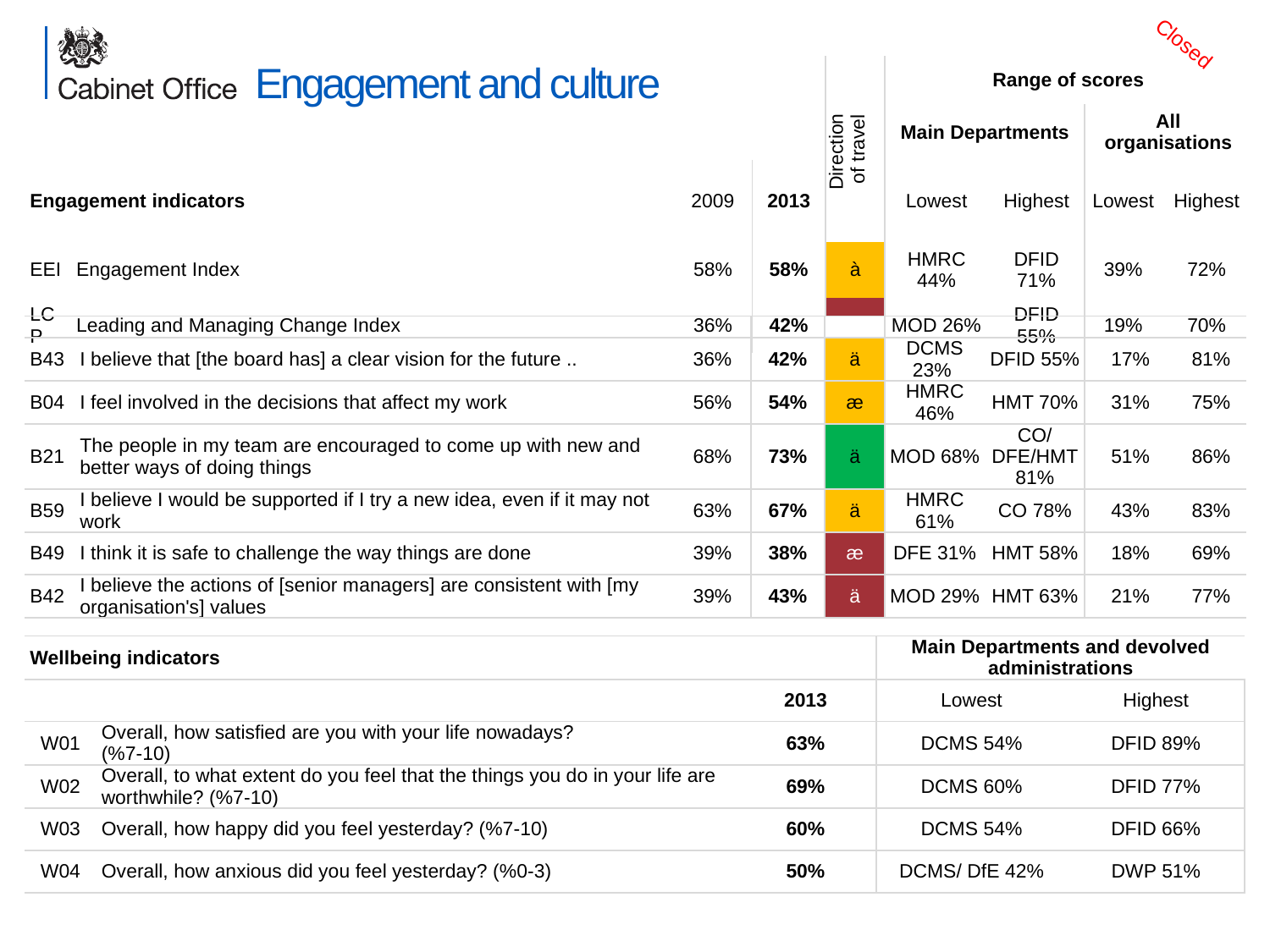

Closed
|  |  |  |  | Direction of travel | Range of scores |  |  |  |
| --- | --- | --- | --- | --- | --- | --- | --- | --- |
|  |  |  |  |  | Main Departments |  | All organisations |  |
| Engagement indicators |  | 2009 | 2013 |  | Lowest | Highest | Lowest | Highest |
| EEI | Engagement Index | 58% | 58% | à | HMRC 44% | DFID 71% | 39% | 72% |
| LCP | Leading and Managing Change Index | 36% | 42% | ä | MOD 26% | DFID 55% | 19% | 70% |
# Engagement and culture
|  |  |  |  |  |  |  |  |  |
| --- | --- | --- | --- | --- | --- | --- | --- | --- |
| B43 | I believe that [the board has] a clear vision for the future .. | 36% | 42% | ä | DCMS 23% | DFID 55% | 17% | 81% |
| B04 | I feel involved in the decisions that affect my work | 56% | 54% | æ | HMRC 46% | HMT 70% | 31% | 75% |
| B21 | The people in my team are encouraged to come up with new and better ways of doing things | 68% | 73% | ä | MOD 68% | CO/DFE/HMT 81% | 51% | 86% |
| B59 | I believe I would be supported if I try a new idea, even if it may not work | 63% | 67% | ä | HMRC 61% | CO 78% | 43% | 83% |
| B49 | I think it is safe to challenge the way things are done | 39% | 38% | æ | DFE 31% | HMT 58% | 18% | 69% |
| B42 | I believe the actions of [senior managers] are consistent with [my organisation's] values | 39% | 43% | ä | MOD 29% | HMT 63% | 21% | 77% |
| Wellbeing indicators |  |  | Main Departments and devolved administrations |  |
| --- | --- | --- | --- | --- |
|  |  | 2013 | Lowest | Highest |
| W01 | Overall, how satisfied are you with your life nowadays? (%7-10) | 63% | DCMS 54% | DFID 89% |
| W02 | Overall, to what extent do you feel that the things you do in your life are worthwhile? (%7-10) | 69% | DCMS 60% | DFID 77% |
| W03 | Overall, how happy did you feel yesterday? (%7-10) | 60% | DCMS 54% | DFID 66% |
| W04 | Overall, how anxious did you feel yesterday? (%0-3) | 50% | DCMS/ DfE 42% | DWP 51% |